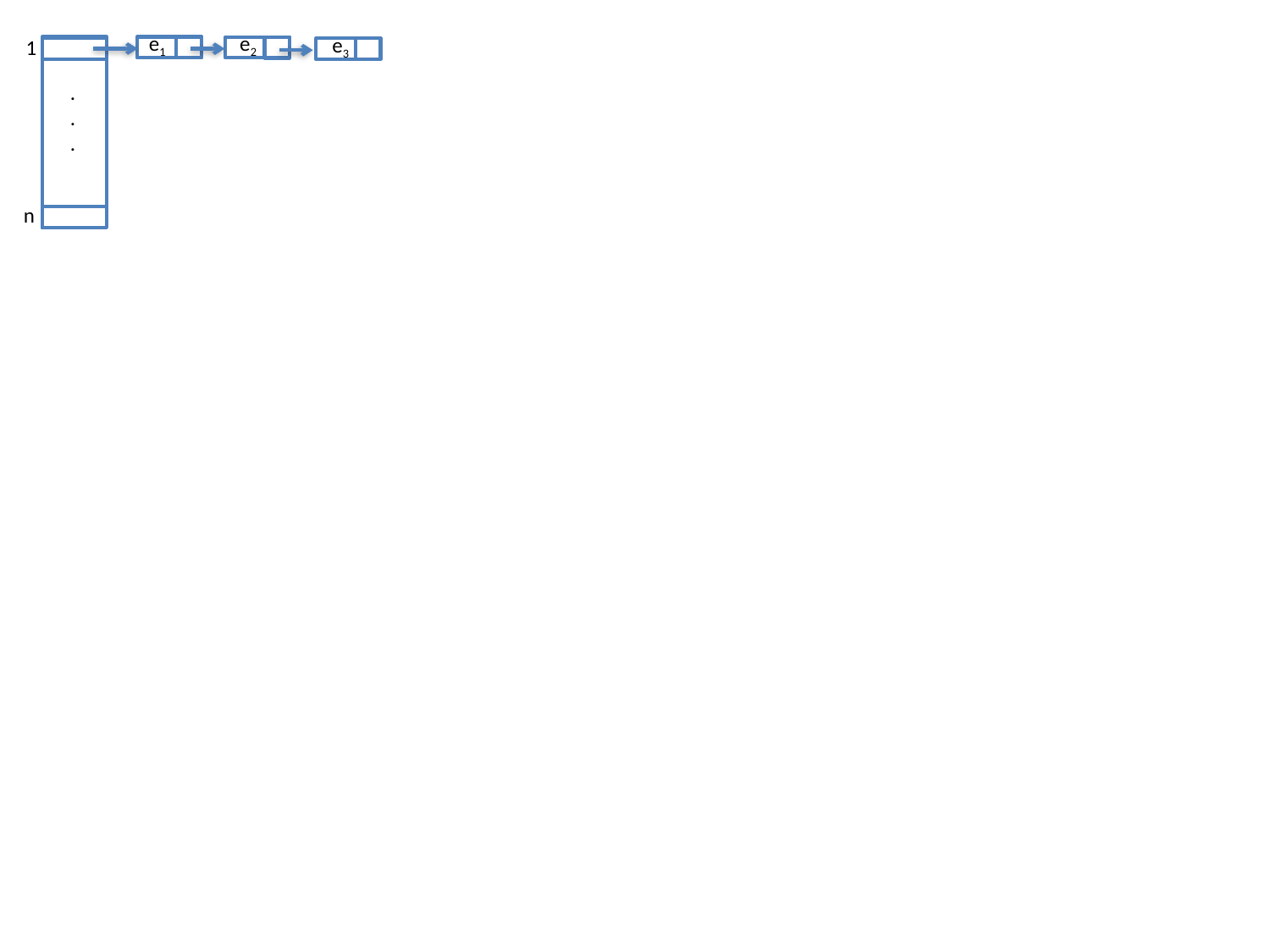

e1
e2
e3
1

.
.
.

n